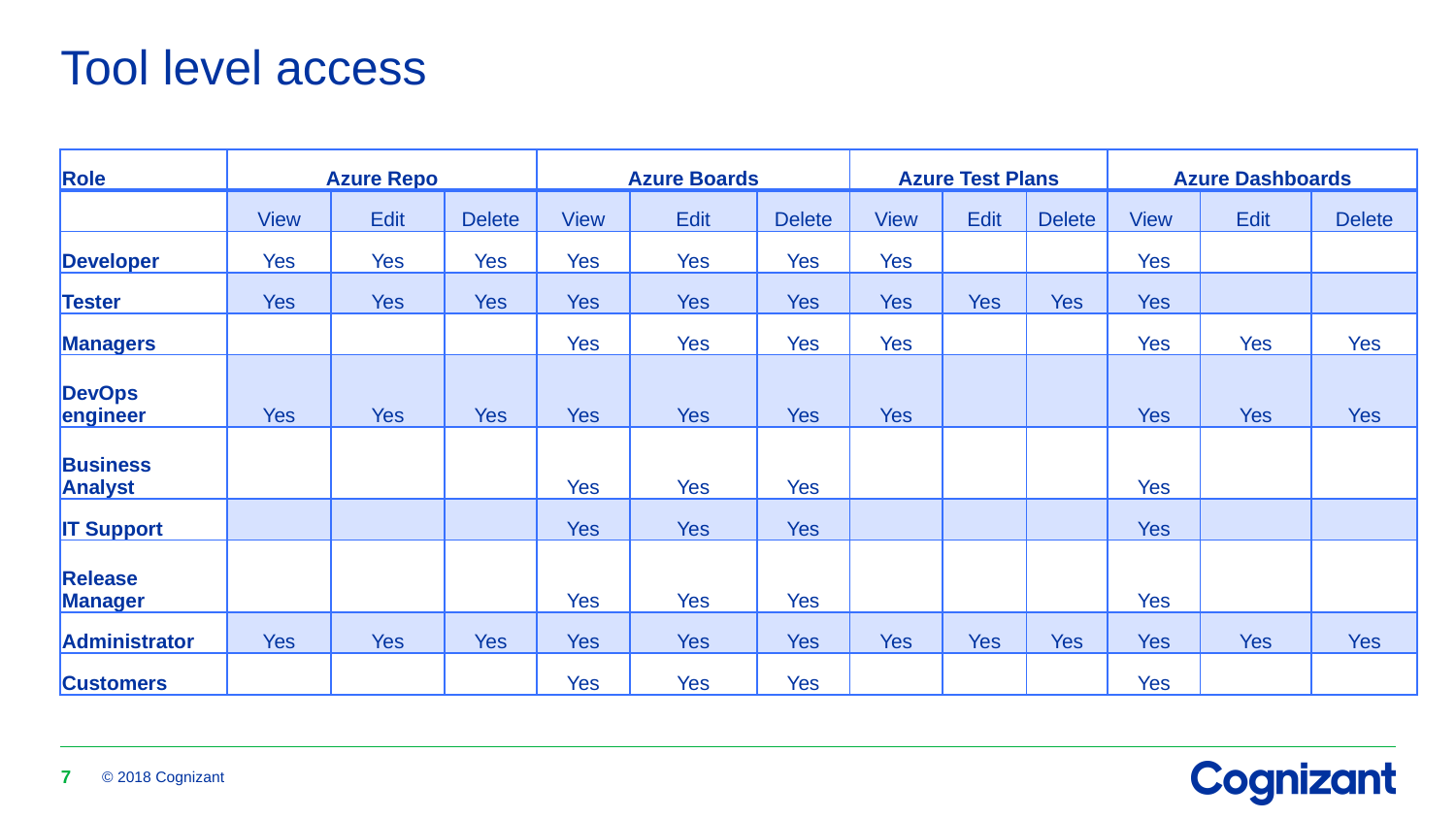

# Tool level access
| Role | Azure Repo |  |  | Azure Boards |  |  | Azure Test Plans |  |  | Azure Dashboards |  |  |
| --- | --- | --- | --- | --- | --- | --- | --- | --- | --- | --- | --- | --- |
|  | View | Edit | Delete | View | Edit | Delete | View | Edit | Delete | View | Edit | Delete |
| Developer | Yes | Yes | Yes | Yes | Yes | Yes | Yes |  |  | Yes |  |  |
| Tester | Yes | Yes | Yes | Yes | Yes | Yes | Yes | Yes | Yes | Yes |  |  |
| Managers |  |  |  | Yes | Yes | Yes | Yes |  |  | Yes | Yes | Yes |
| DevOps engineer | Yes | Yes | Yes | Yes | Yes | Yes | Yes |  |  | Yes | Yes | Yes |
| Business Analyst |  |  |  | Yes | Yes | Yes |  |  |  | Yes |  |  |
| IT Support |  |  |  | Yes | Yes | Yes |  |  |  | Yes |  |  |
| Release Manager |  |  |  | Yes | Yes | Yes |  |  |  | Yes |  |  |
| Administrator | Yes | Yes | Yes | Yes | Yes | Yes | Yes | Yes | Yes | Yes | Yes | Yes |
| Customers |  |  |  | Yes | Yes | Yes |  |  |  | Yes |  |  |
7
© 2018 Cognizant